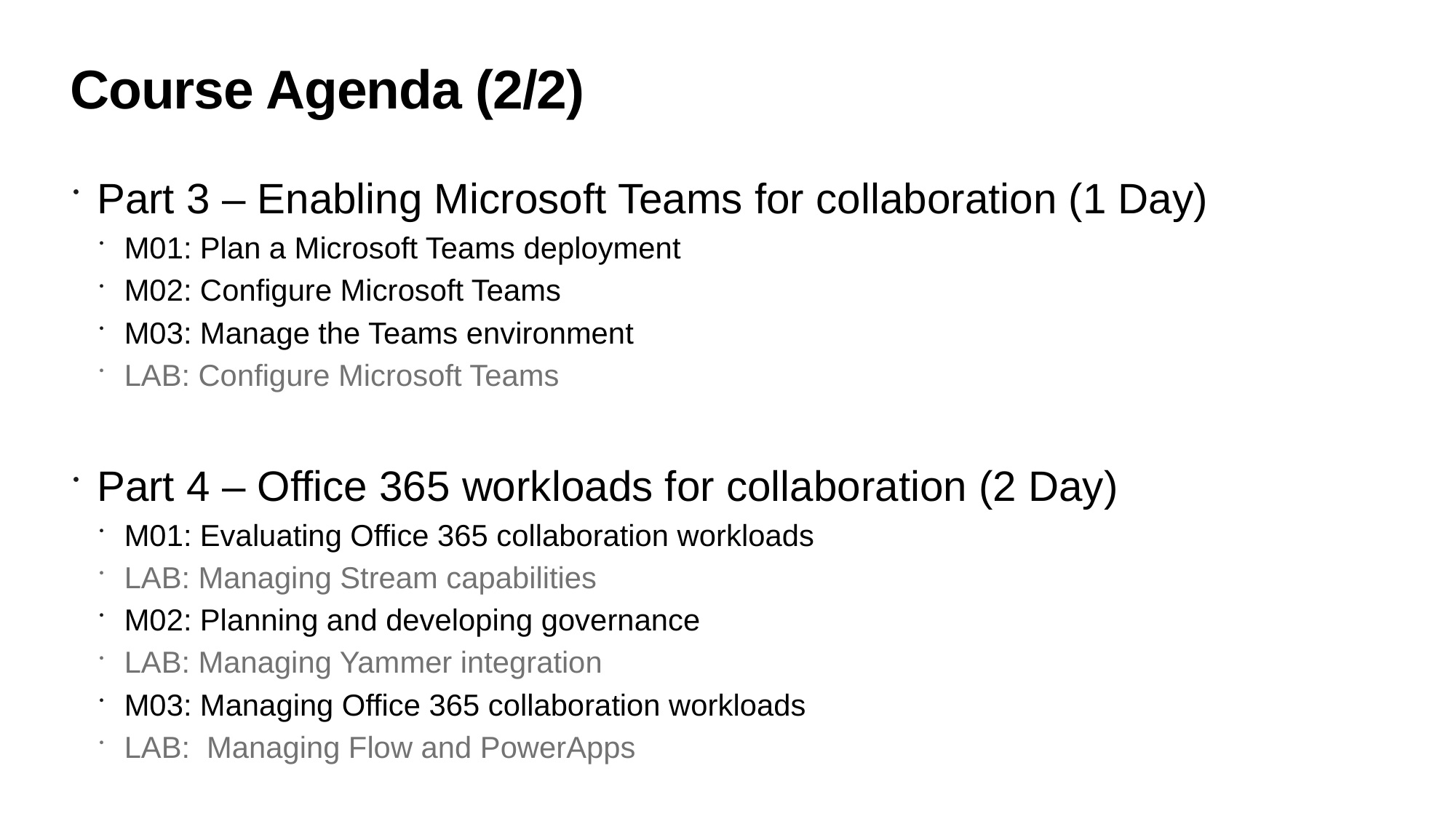

# Course Agenda (2/2)
Part 3 – Enabling Microsoft Teams for collaboration (1 Day)
M01: Plan a Microsoft Teams deployment
M02: Configure Microsoft Teams
M03: Manage the Teams environment
LAB: Configure Microsoft Teams

Part 4 – Office 365 workloads for collaboration (2 Day)
M01: Evaluating Office 365 collaboration workloads
LAB: Managing Stream capabilities
M02: Planning and developing governance
LAB: Managing Yammer integration
M03: Managing Office 365 collaboration workloads
LAB:  Managing Flow and PowerApps